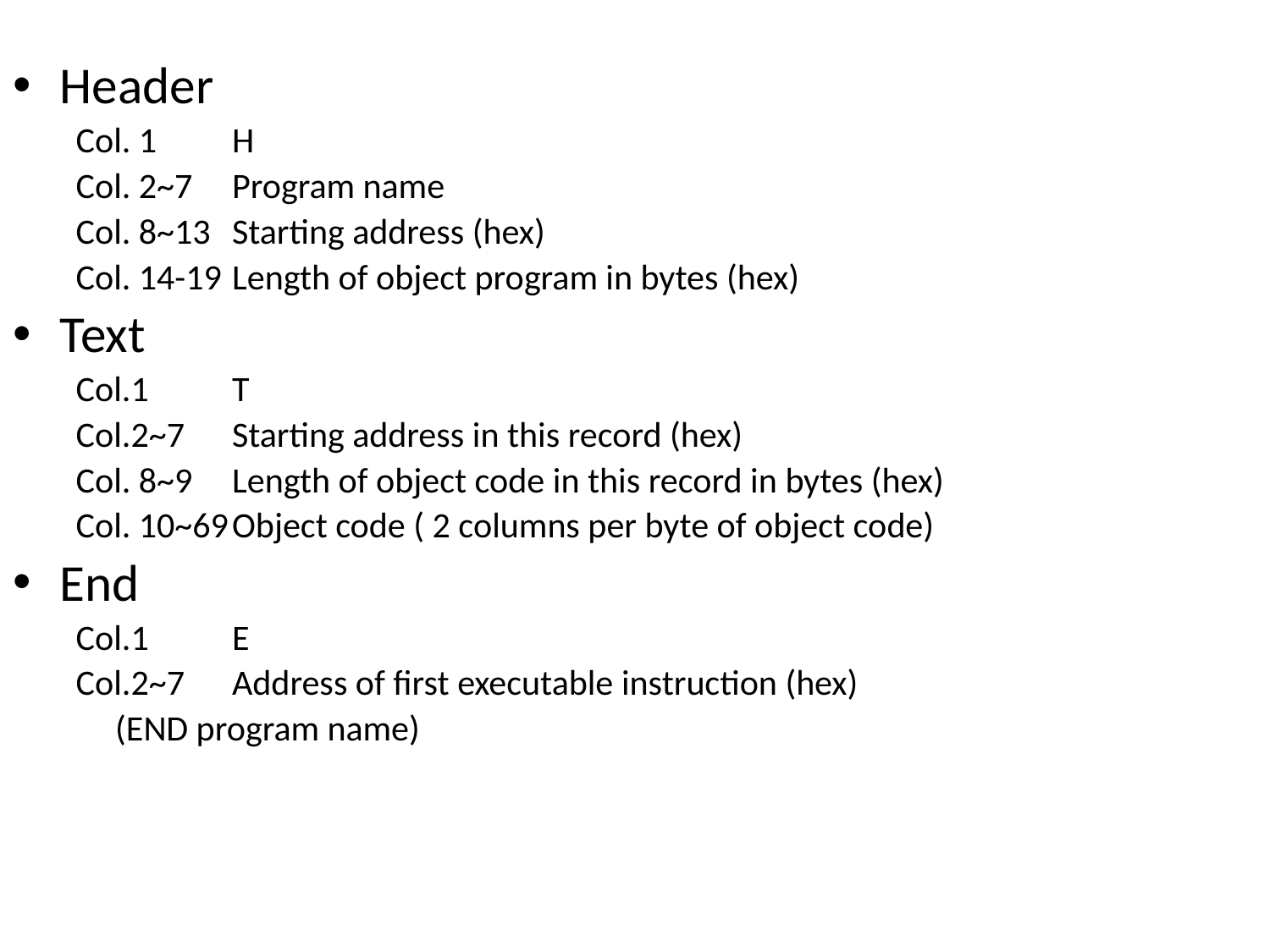

Header
Col. 1	H
Col. 2~7	Program name
Col. 8~13	Starting address (hex)
Col. 14-19	Length of object program in bytes (hex)
Text
Col.1 	T
Col.2~7	Starting address in this record (hex)
Col. 8~9	Length of object code in this record in bytes (hex)
Col. 10~69	Object code ( 2 columns per byte of object code)
End
Col.1	E
Col.2~7	Address of first executable instruction (hex)
			(END program name)